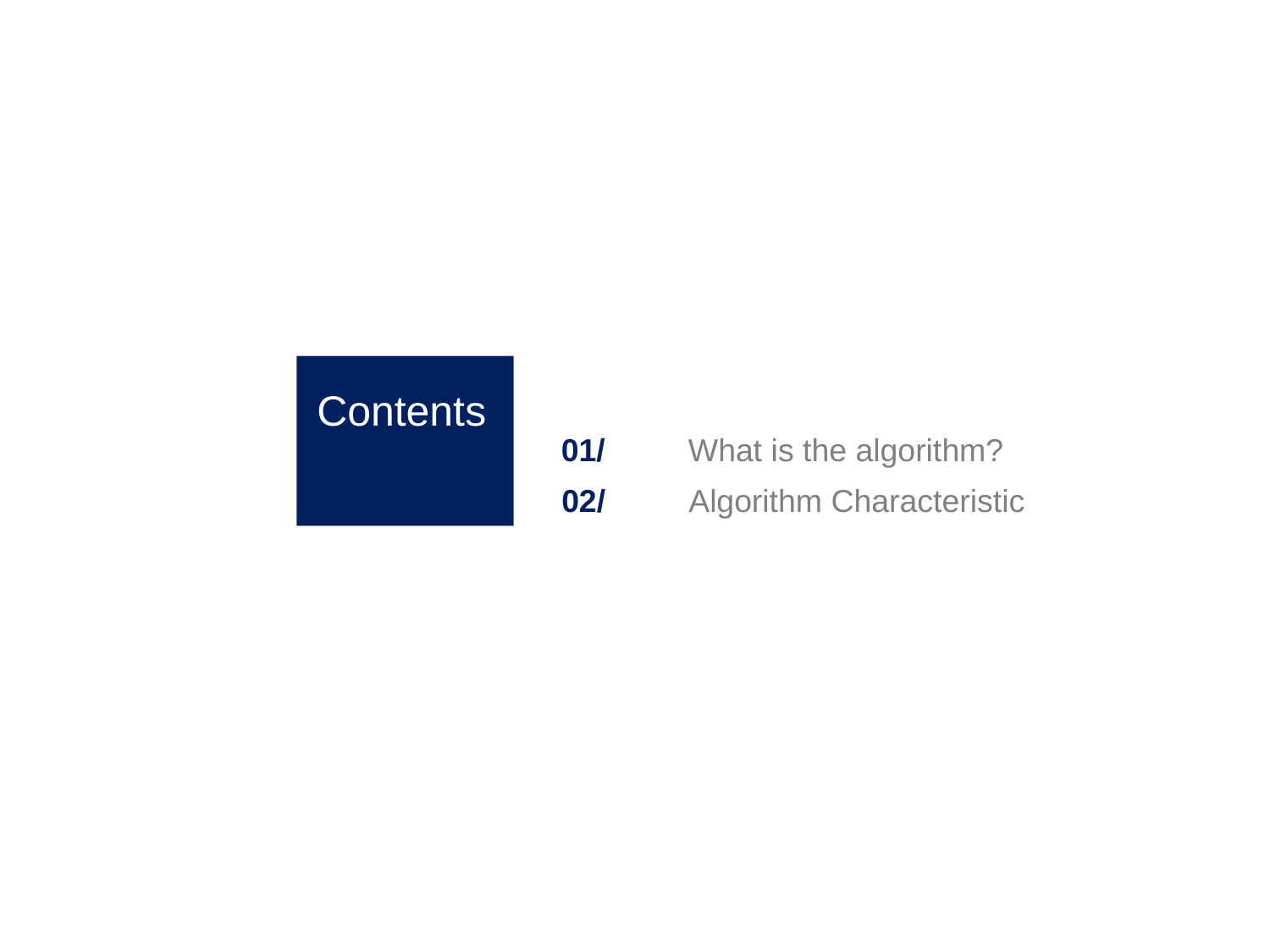

Contents
01/	What is the algorithm?
02/	Algorithm Characteristic